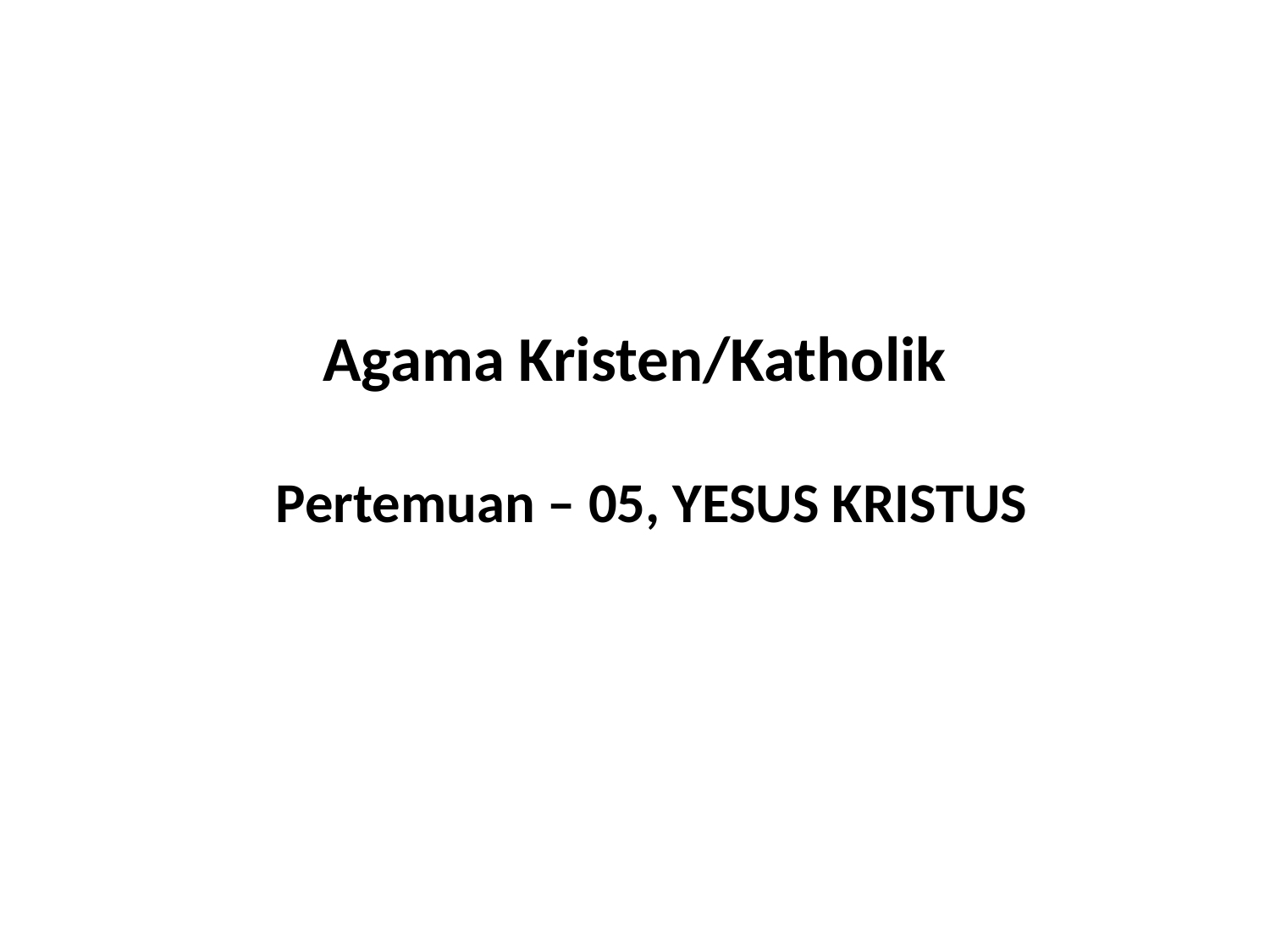

# Agama Kristen/Katholik
Pertemuan – 05, YESUS KRISTUS